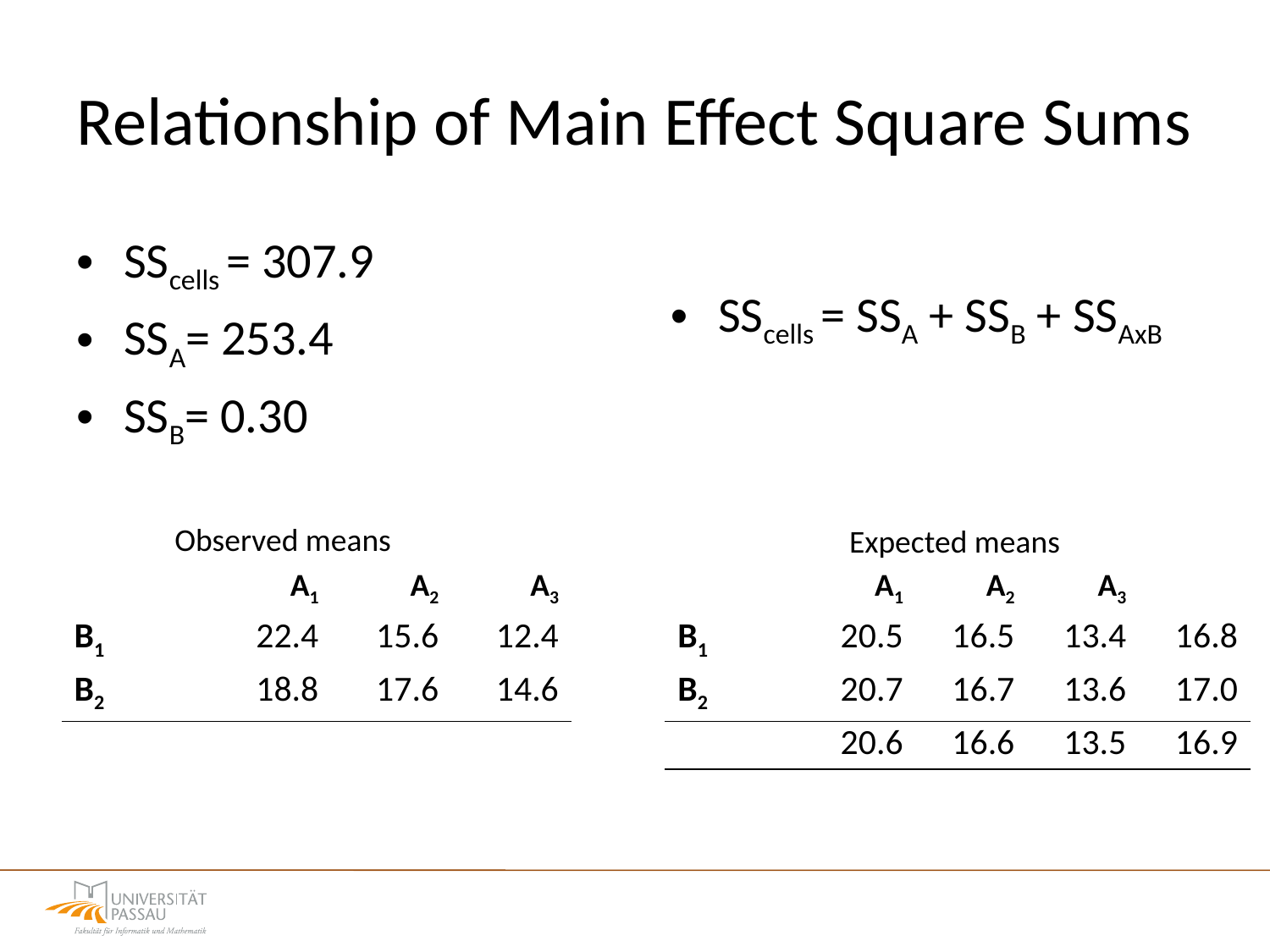

# Relationship of Main Effect Square Sums
SScells = 307.9
SSA= 253.4
SSB= 0.30

SScells = SSA + SSB + SSAxB
Observed means
Expected means
|  | A1 | A2 | A3 |
| --- | --- | --- | --- |
| B1 | 22.4 | 15.6 | 12.4 |
| B2 | 18.8 | 17.6 | 14.6 |
|  |  |  |  |
|  | A1 | A2 | A3 |  |
| --- | --- | --- | --- | --- |
| B1 | 20.5 | 16.5 | 13.4 | 16.8 |
| B2 | 20.7 | 16.7 | 13.6 | 17.0 |
|  | 20.6 | 16.6 | 13.5 | 16.9 |
|  |  |  |  |  |